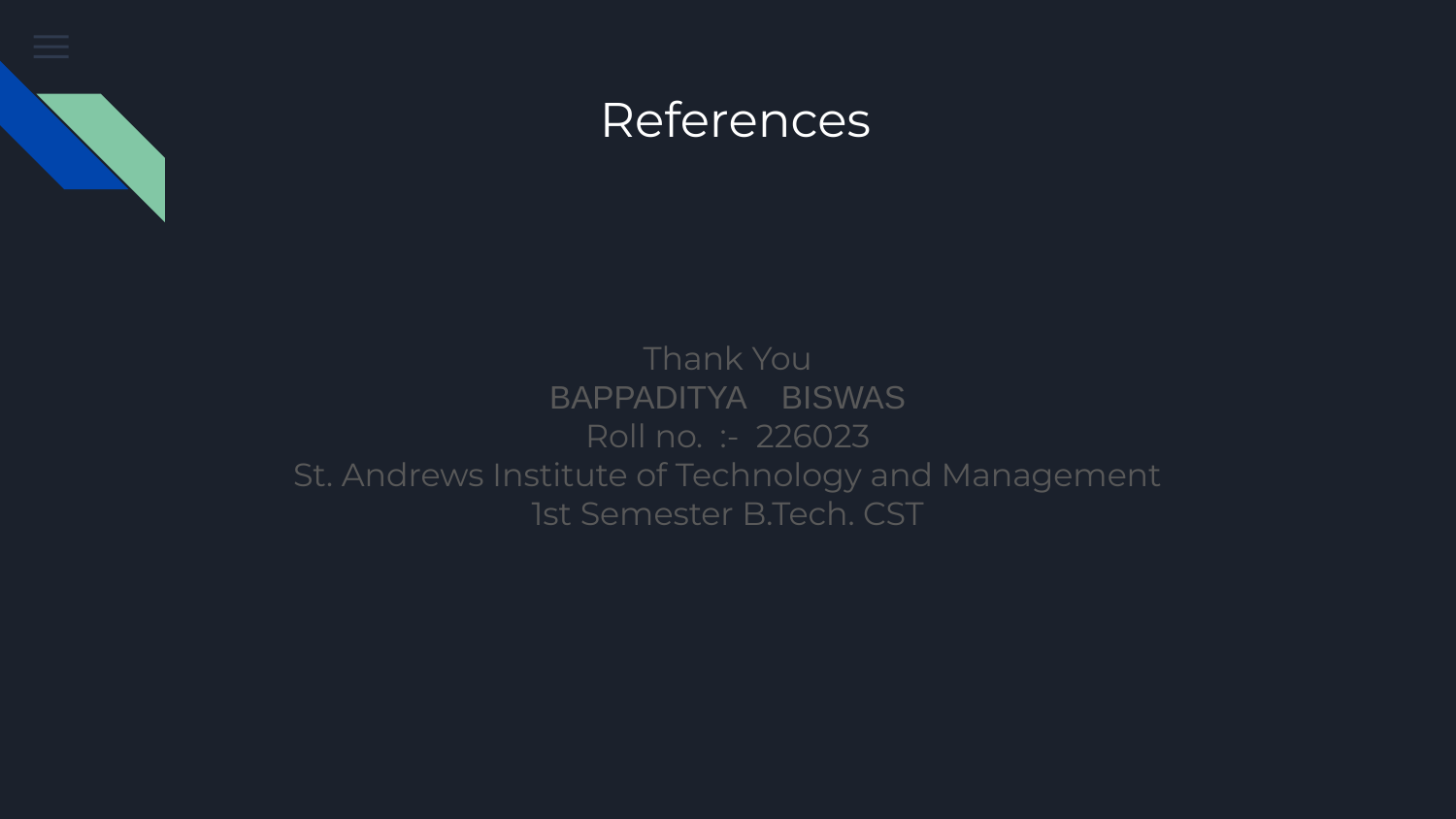

# References

Thank You
BAPPADITYA    BISWAS
Roll no.  :-  226023
St. Andrews Institute of Technology and Management
1st Semester B.Tech. CST